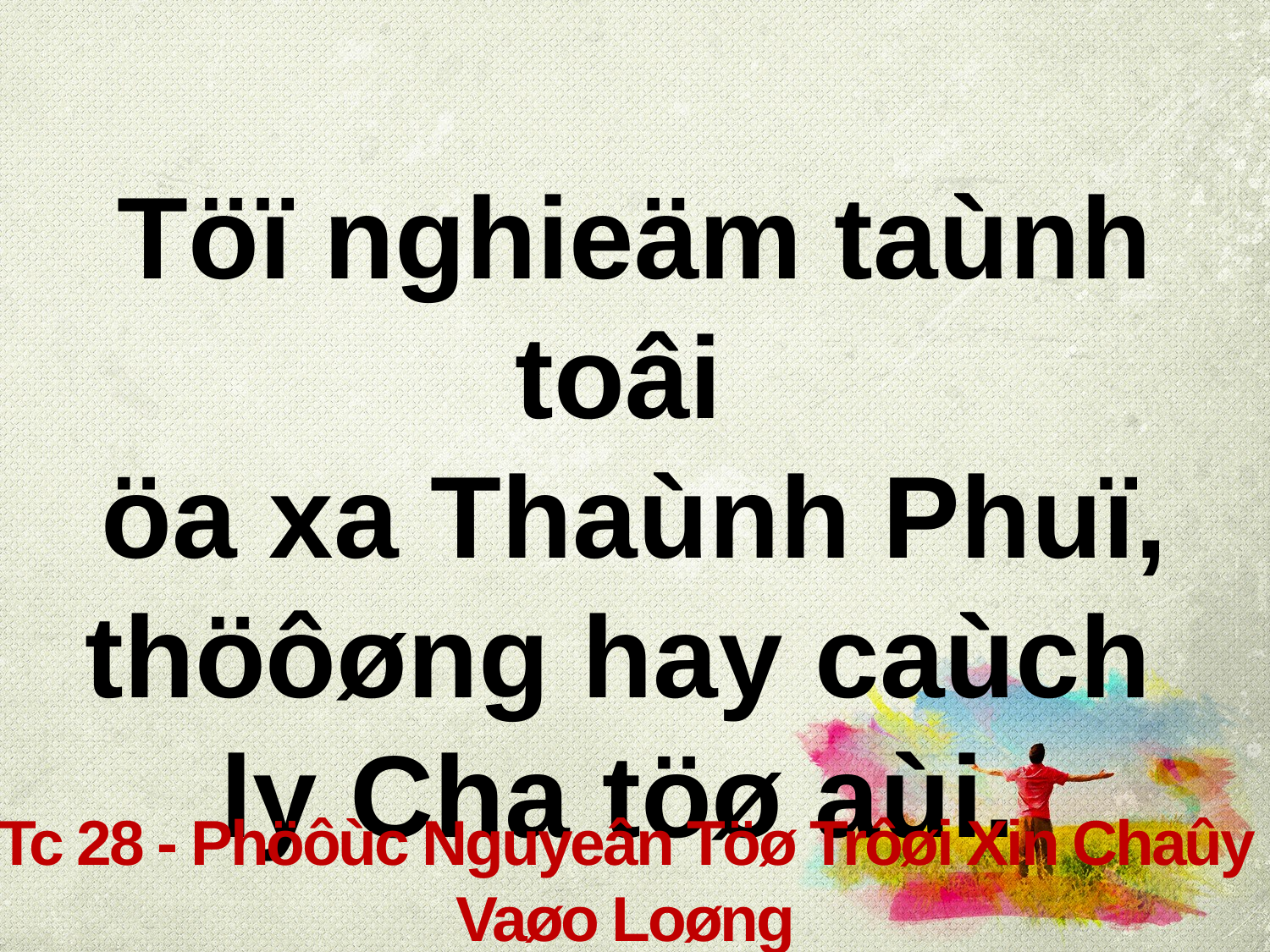

Töï nghieäm taùnh toâi
öa xa Thaùnh Phuï, thöôøng hay caùch
ly Cha töø aùi.
Tc 28 - Phöôùc Nguyeân Töø Trôøi Xin Chaûy Vaøo Loøng